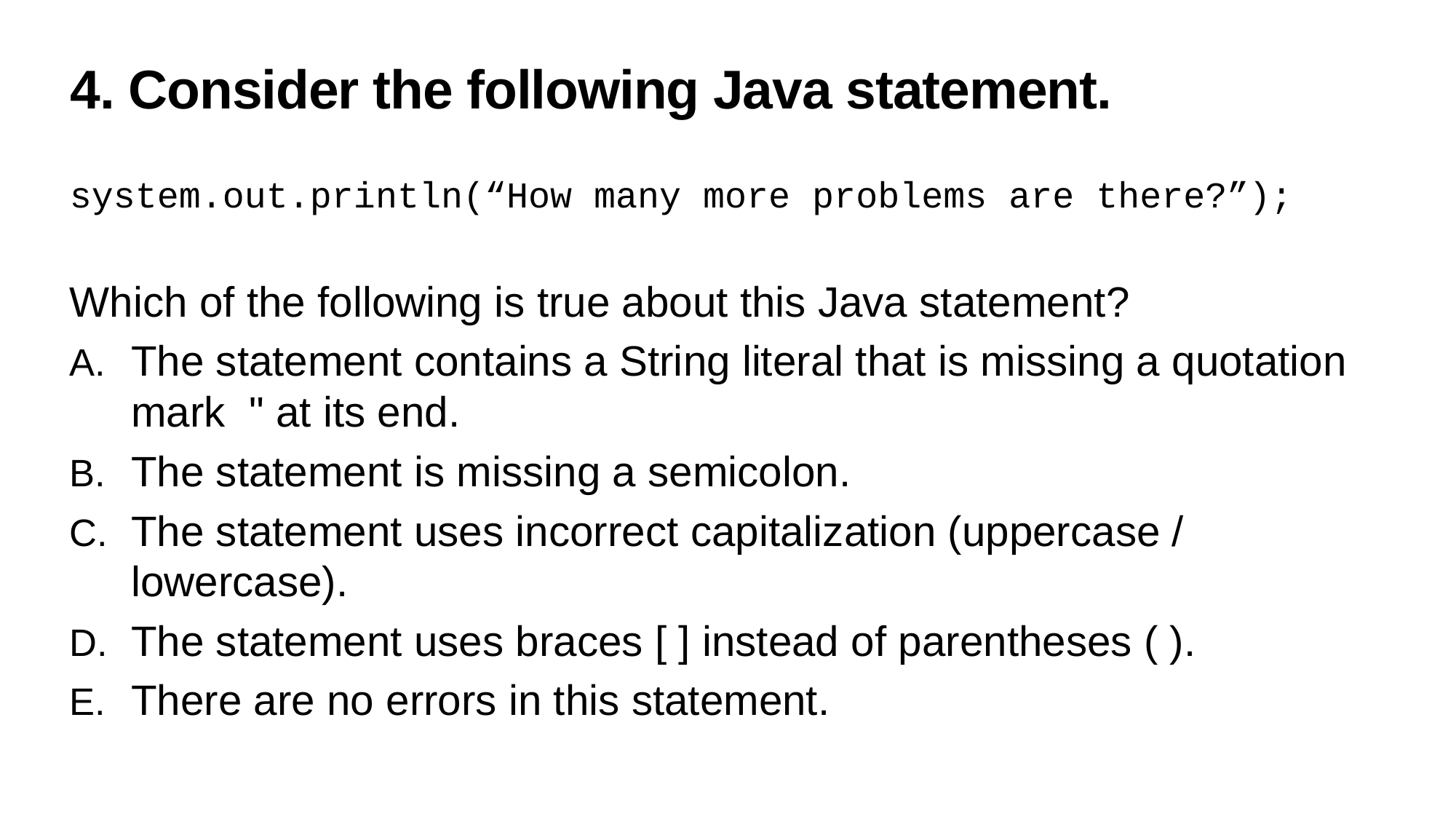

# 4. Consider the following Java statement.
system.out.println(“How many more problems are there?”);

Which of the following is true about this Java statement?
The statement contains a String literal that is missing a quotation mark  " at its end.
The statement is missing a semicolon.
The statement uses incorrect capitalization (uppercase / lowercase).
The statement uses braces [ ] instead of parentheses ( ).
There are no errors in this statement.